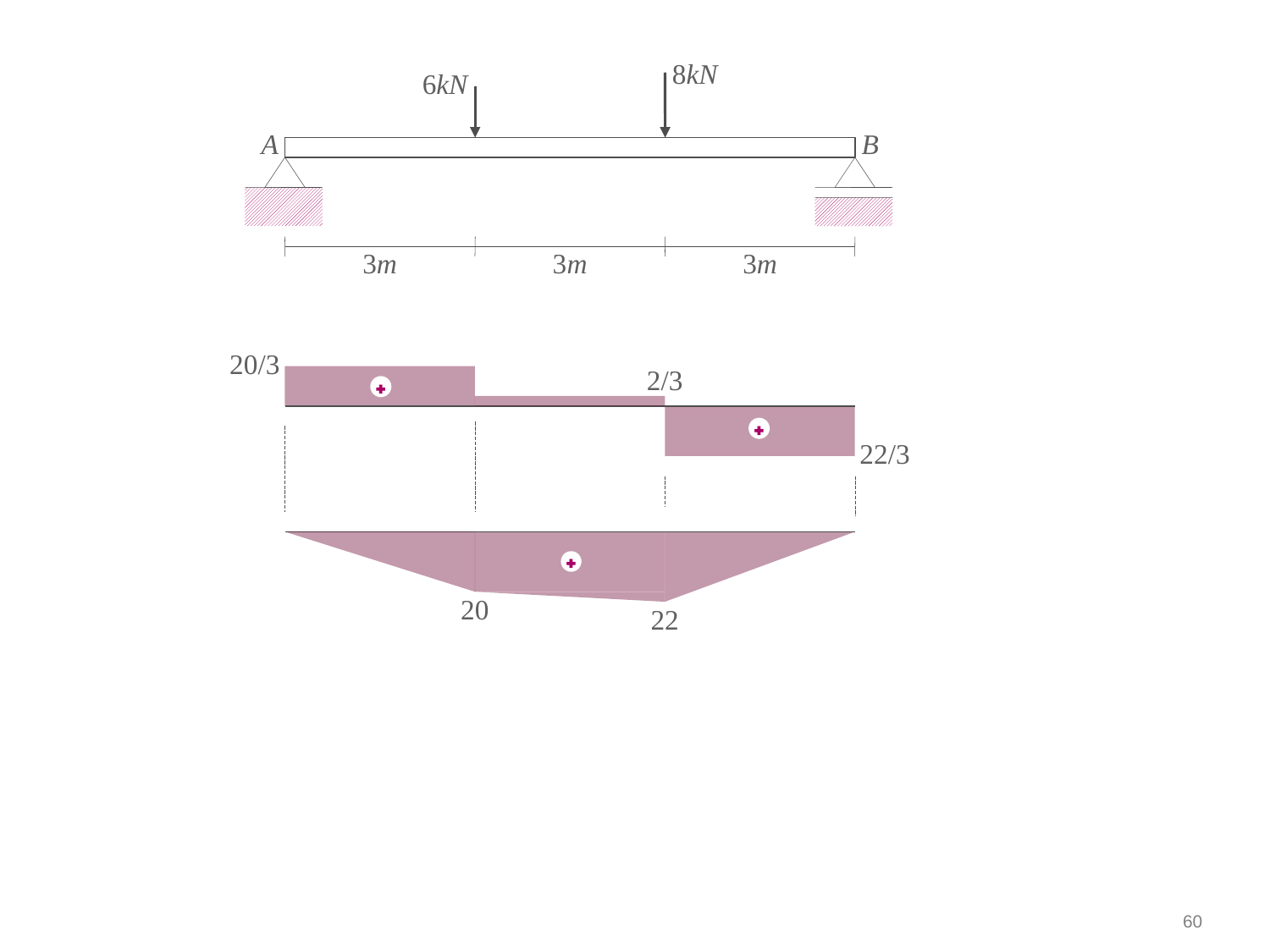

8kN
6kN
A
B

3m
3m
3m
20/3
2/3

+

+
22/3

+

20
22